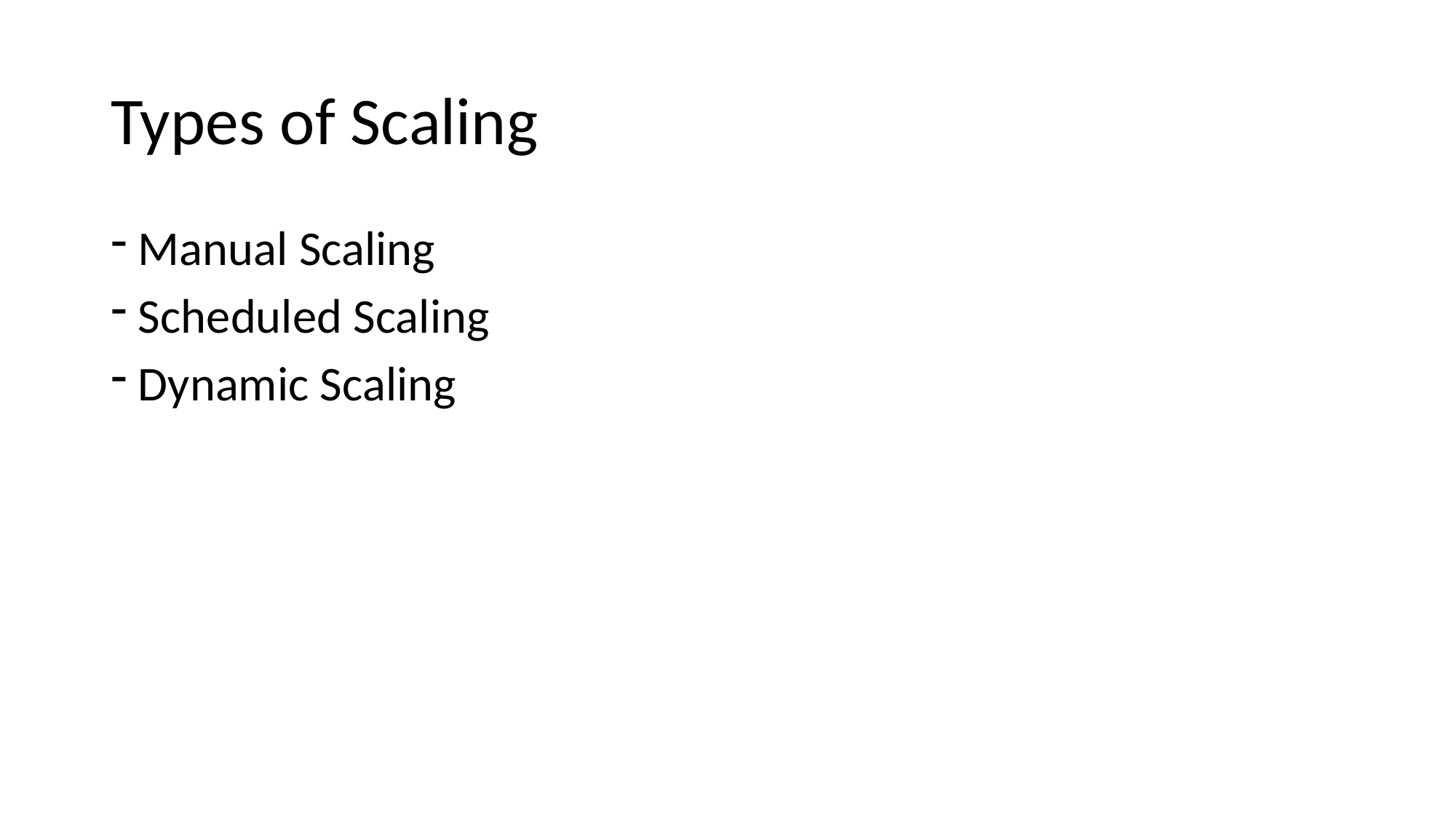

# Types of Scaling
Manual Scaling
Scheduled Scaling
Dynamic Scaling